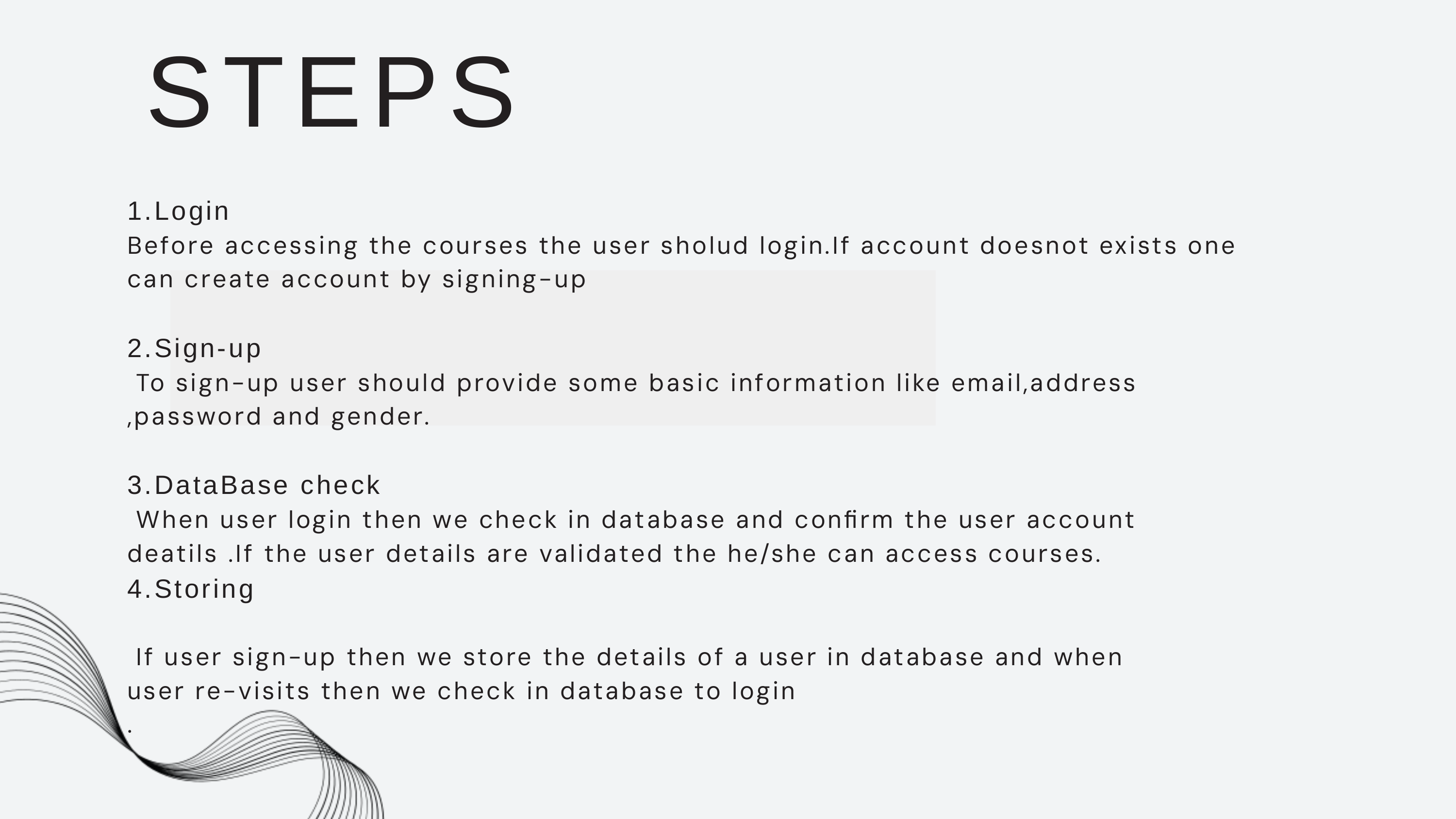

STEPS
1.Login
Before accessing the courses the user sholud login.If account doesnot exists one can create account by signing-up

2.Sign-up
 To sign-up user should provide some basic information like email,address
,password and gender.

3.DataBase check
 When user login then we check in database and confirm the user account
deatils .If the user details are validated the he/she can access courses.
4.Storing

 If user sign-up then we store the details of a user in database and when
user re-visits then we check in database to login
.